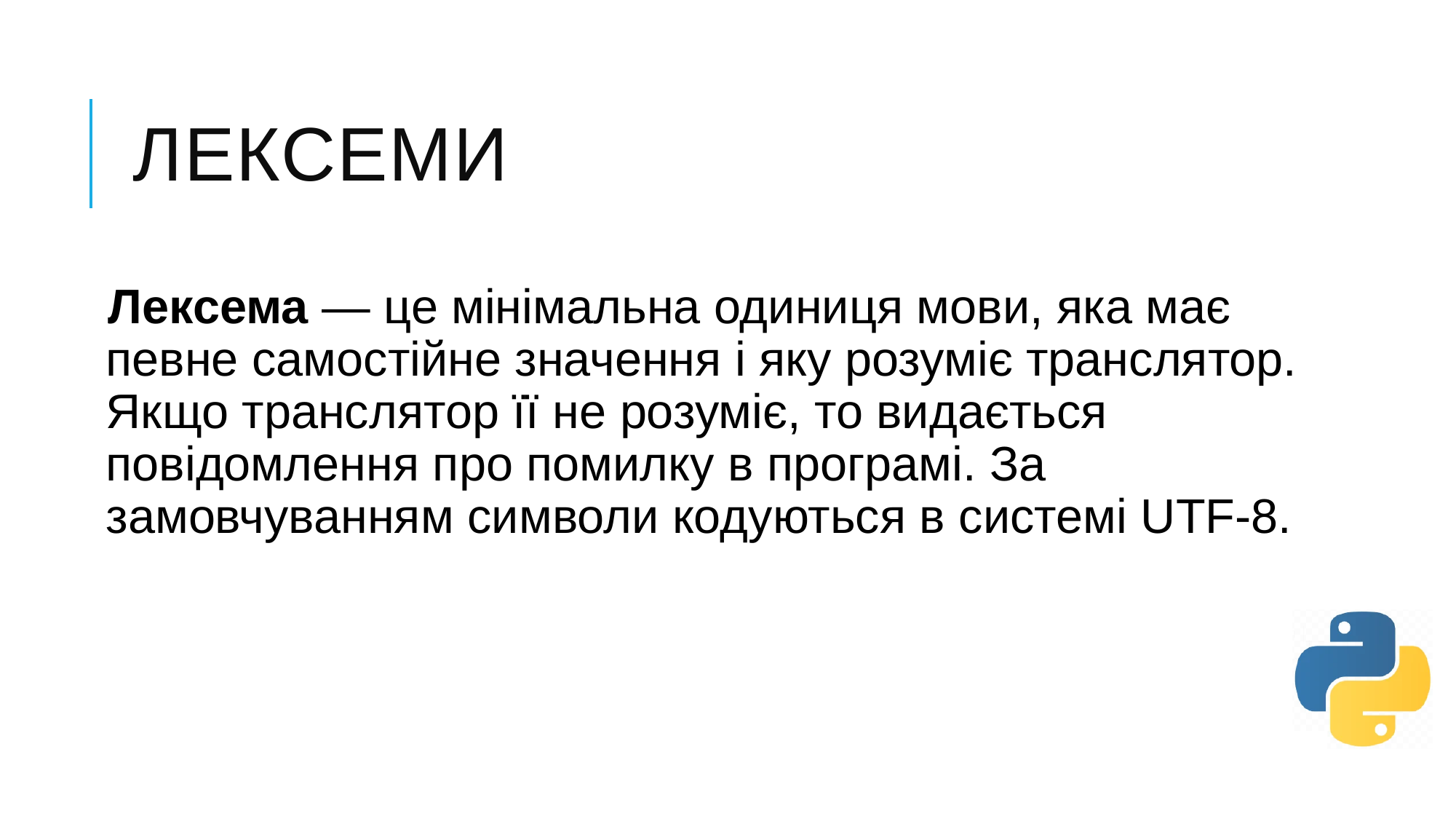

# Лексеми
Лексема — це мінімальна одиниця мови, яка має певне самостійне значення і яку розуміє транслятор. Якщо транслятор її не розуміє, то видається повідомлення про помилку в програмі. За замовчуванням символи кодуються в системі UTF-8.